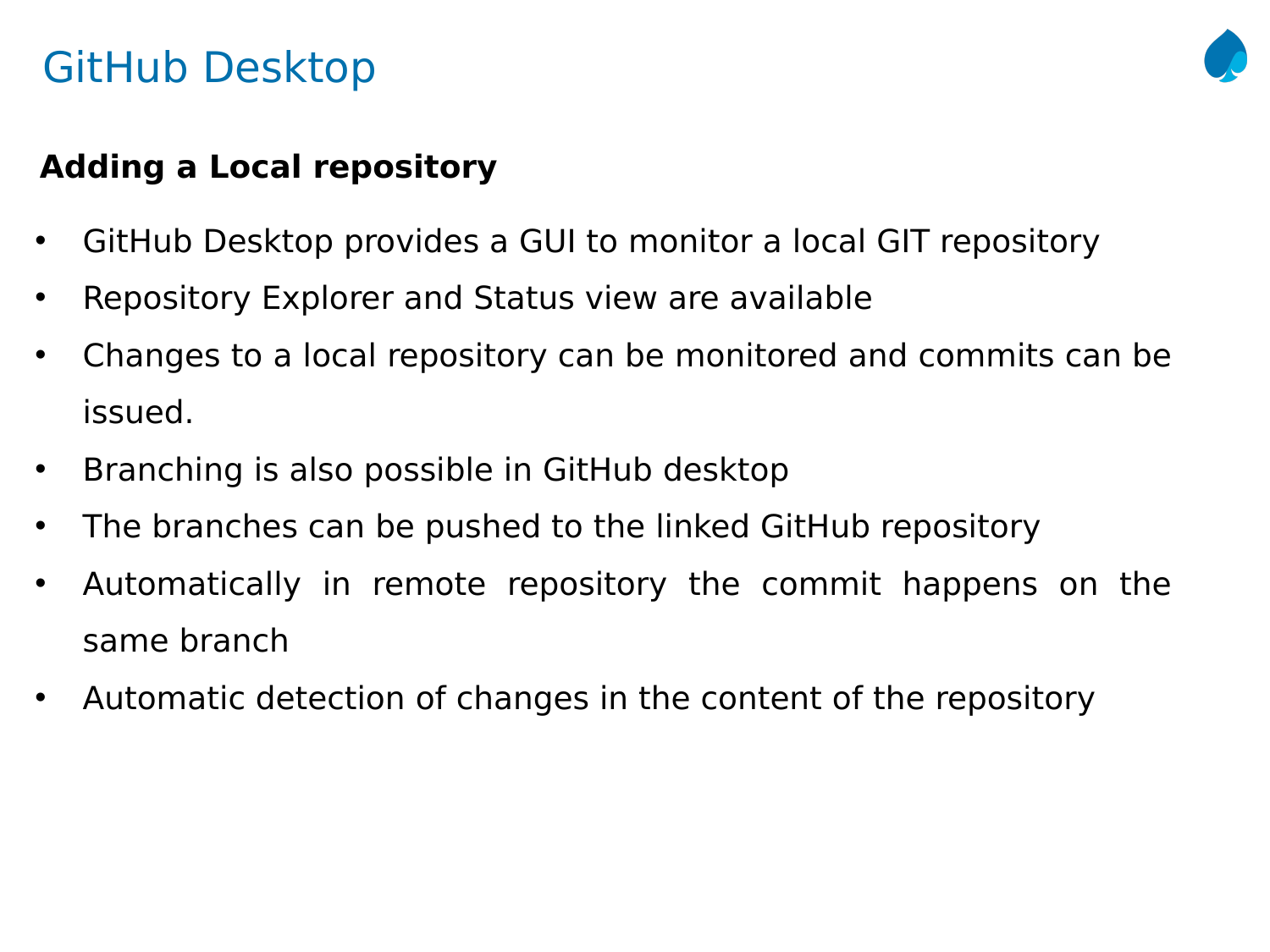

# GitHub Desktop
Adding a Local repository
GitHub Desktop provides a GUI to monitor a local GIT repository
Repository Explorer and Status view are available
Changes to a local repository can be monitored and commits can be issued.
Branching is also possible in GitHub desktop
The branches can be pushed to the linked GitHub repository
Automatically in remote repository the commit happens on the same branch
Automatic detection of changes in the content of the repository